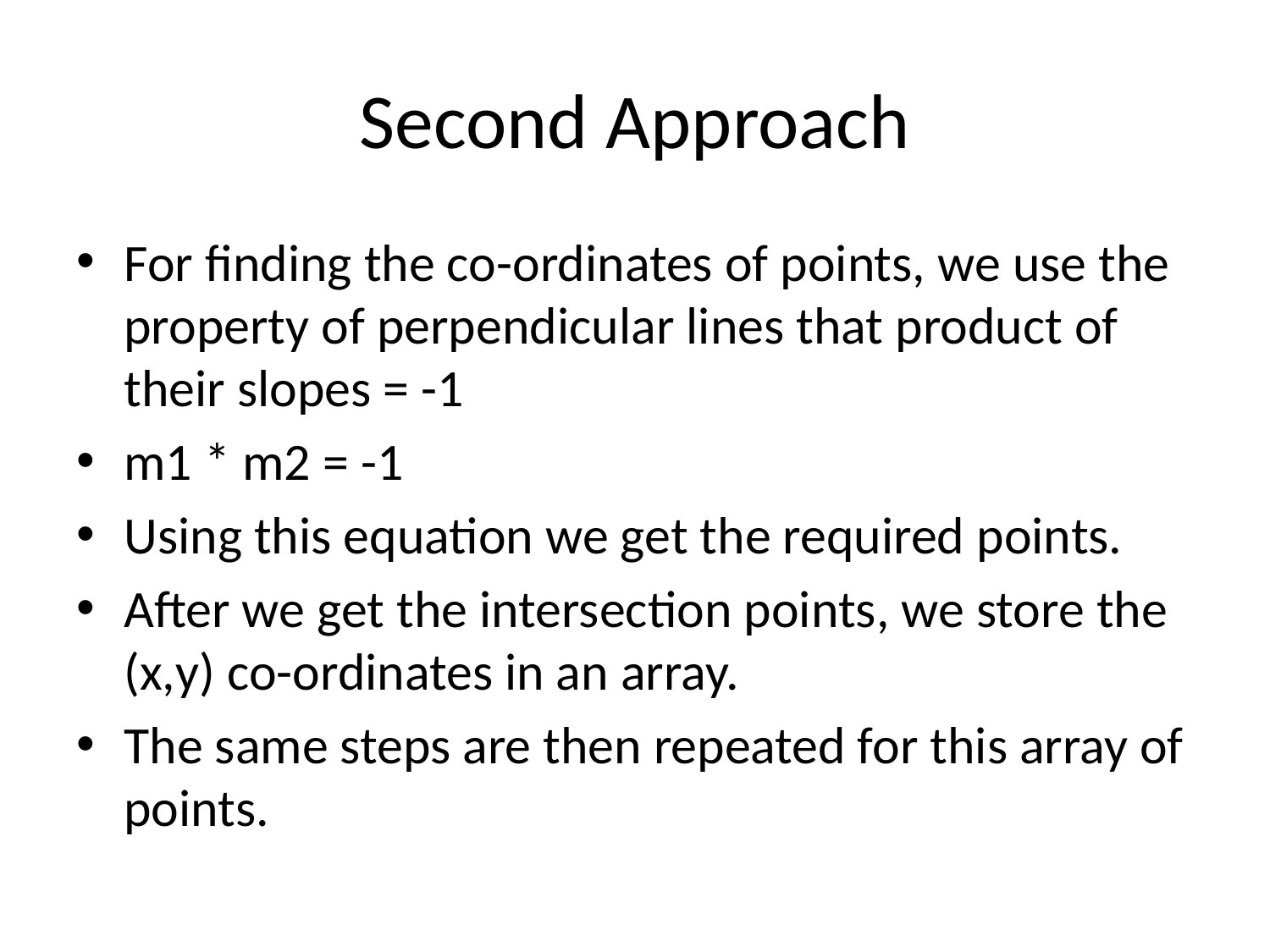

# Second Approach
For finding the co-ordinates of points, we use the property of perpendicular lines that product of their slopes = -1
m1 * m2 = -1
Using this equation we get the required points.
After we get the intersection points, we store the (x,y) co-ordinates in an array.
The same steps are then repeated for this array of points.